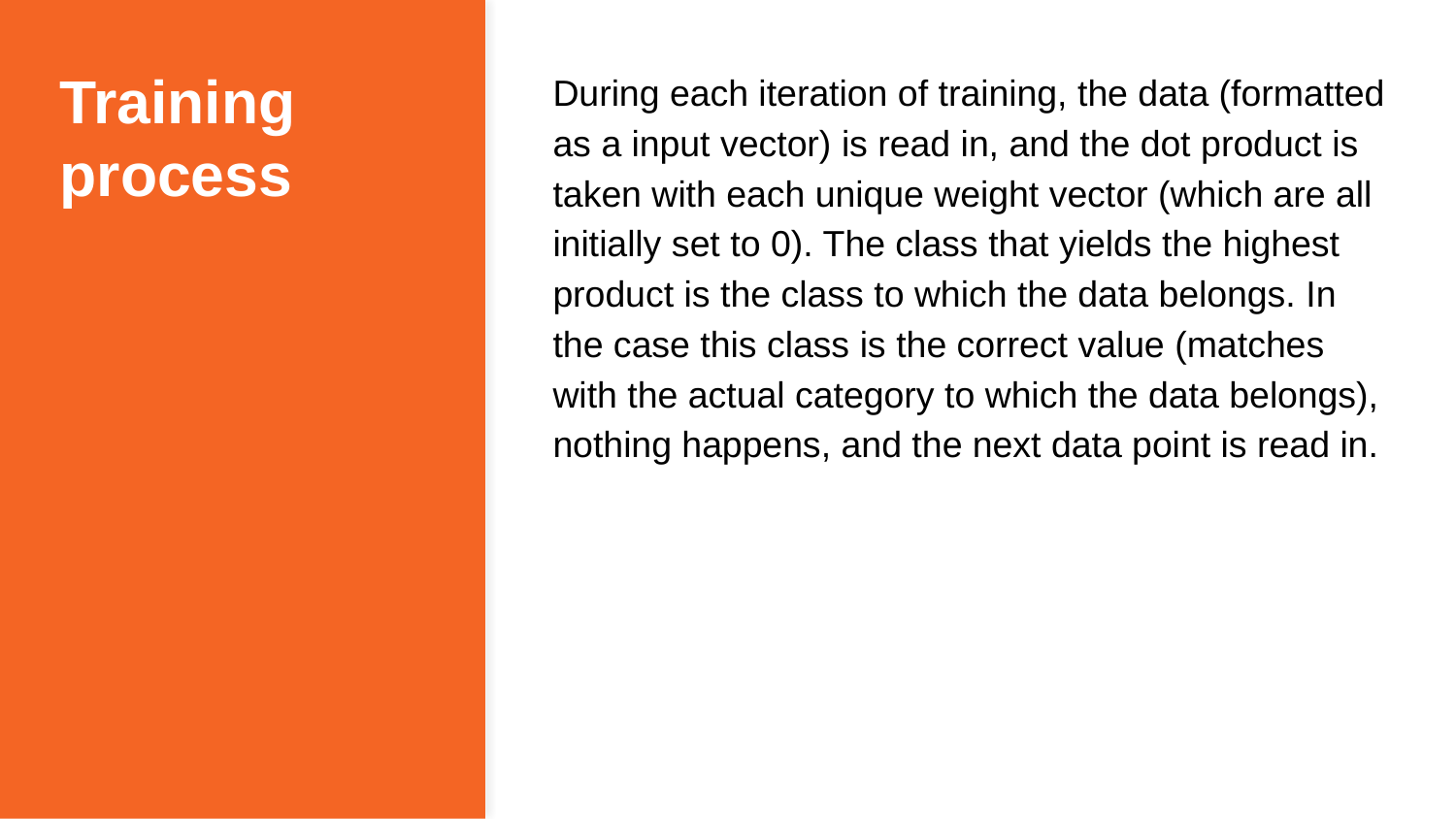

# Training process
During each iteration of training, the data (formatted as a input vector) is read in, and the dot product is taken with each unique weight vector (which are all initially set to 0). The class that yields the highest product is the class to which the data belongs. In the case this class is the correct value (matches with the actual category to which the data belongs), nothing happens, and the next data point is read in.